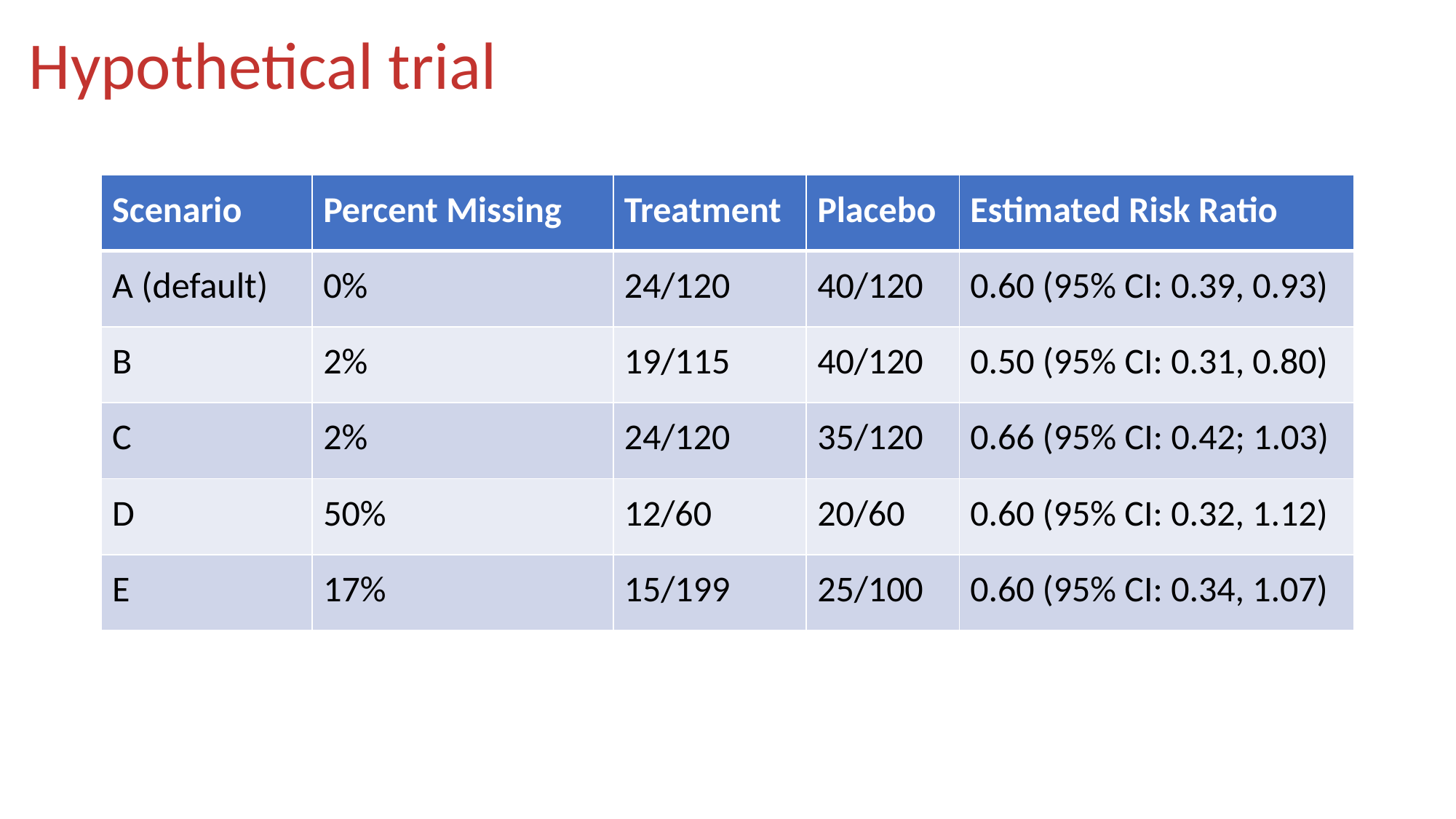

# Hypothetical trial
| Scenario | Percent Missing | Treatment | Placebo | Estimated Risk Ratio |
| --- | --- | --- | --- | --- |
| A (default) | 0% | 24/120 | 40/120 | 0.60 (95% CI: 0.39, 0.93) |
| B | 2% | 19/115 | 40/120 | 0.50 (95% CI: 0.31, 0.80) |
| C | 2% | 24/120 | 35/120 | 0.66 (95% CI: 0.42; 1.03) |
| D | 50% | 12/60 | 20/60 | 0.60 (95% CI: 0.32, 1.12) |
| E | 17% | 15/199 | 25/100 | 0.60 (95% CI: 0.34, 1.07) |